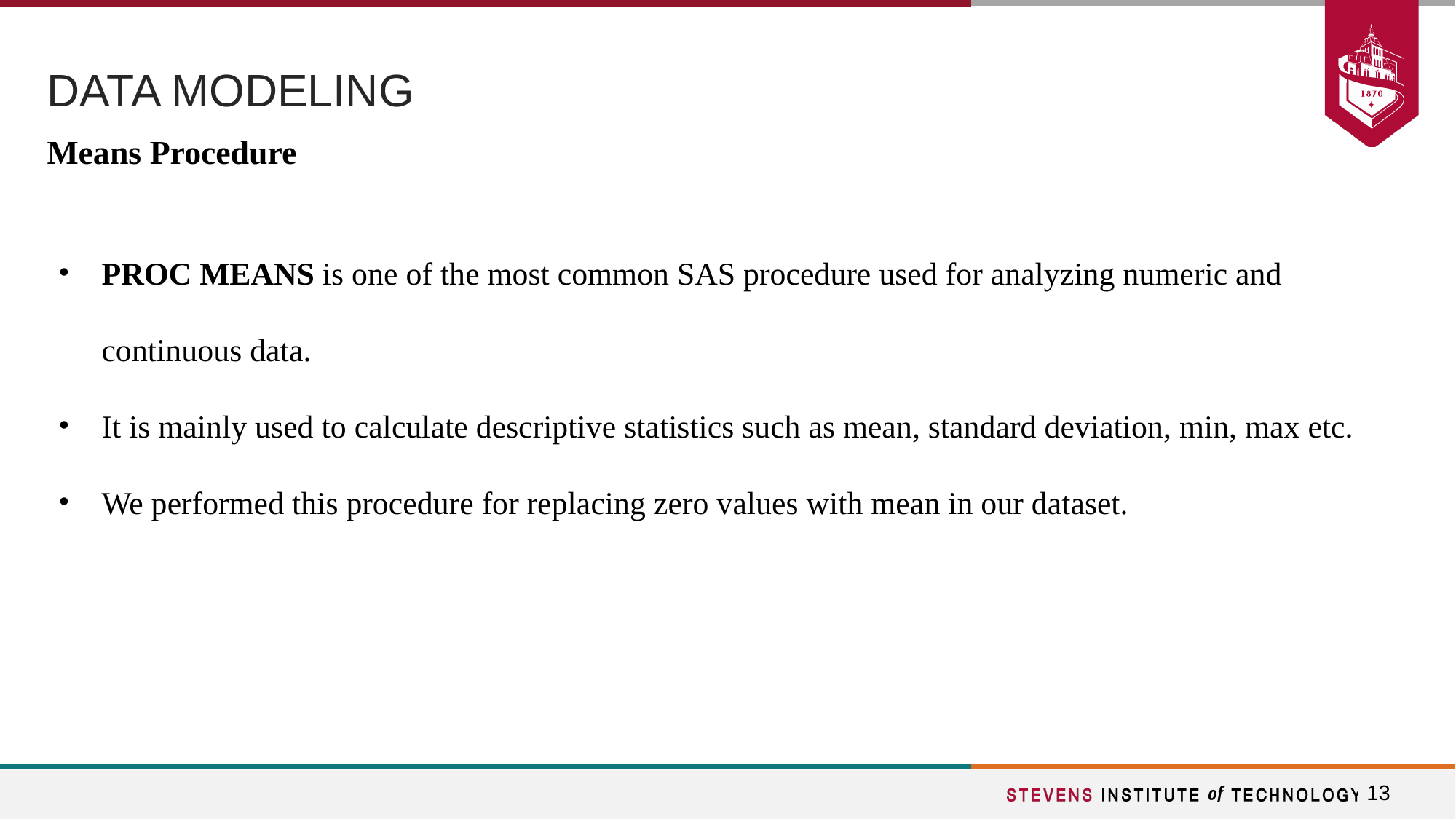

# DATA MODELING
Means Procedure
PROC MEANS is one of the most common SAS procedure used for analyzing numeric and continuous data.
It is mainly used to calculate descriptive statistics such as mean, standard deviation, min, max etc.
We performed this procedure for replacing zero values with mean in our dataset.

13